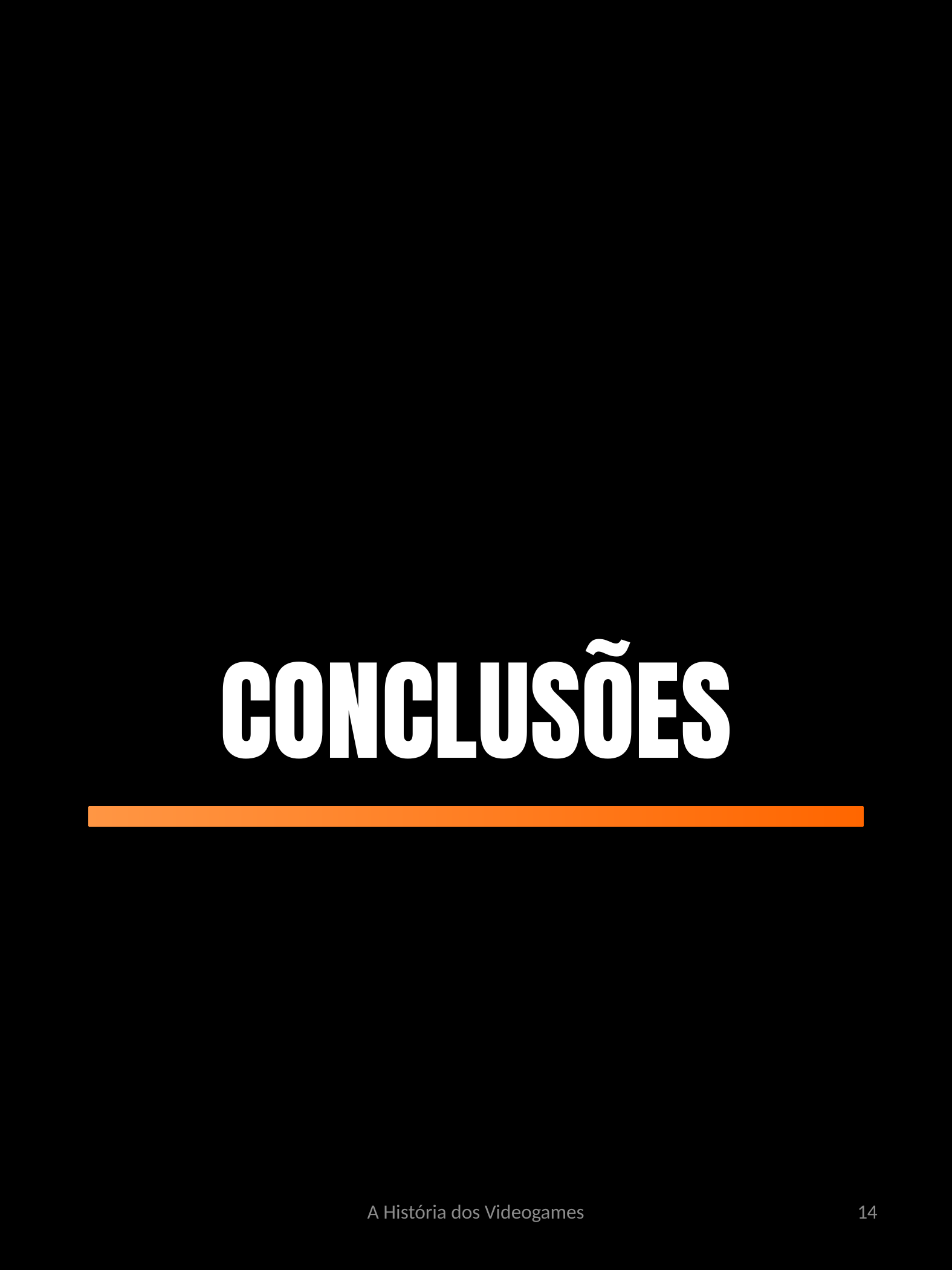

# CONCLUSÕES

A História dos Videogames
14